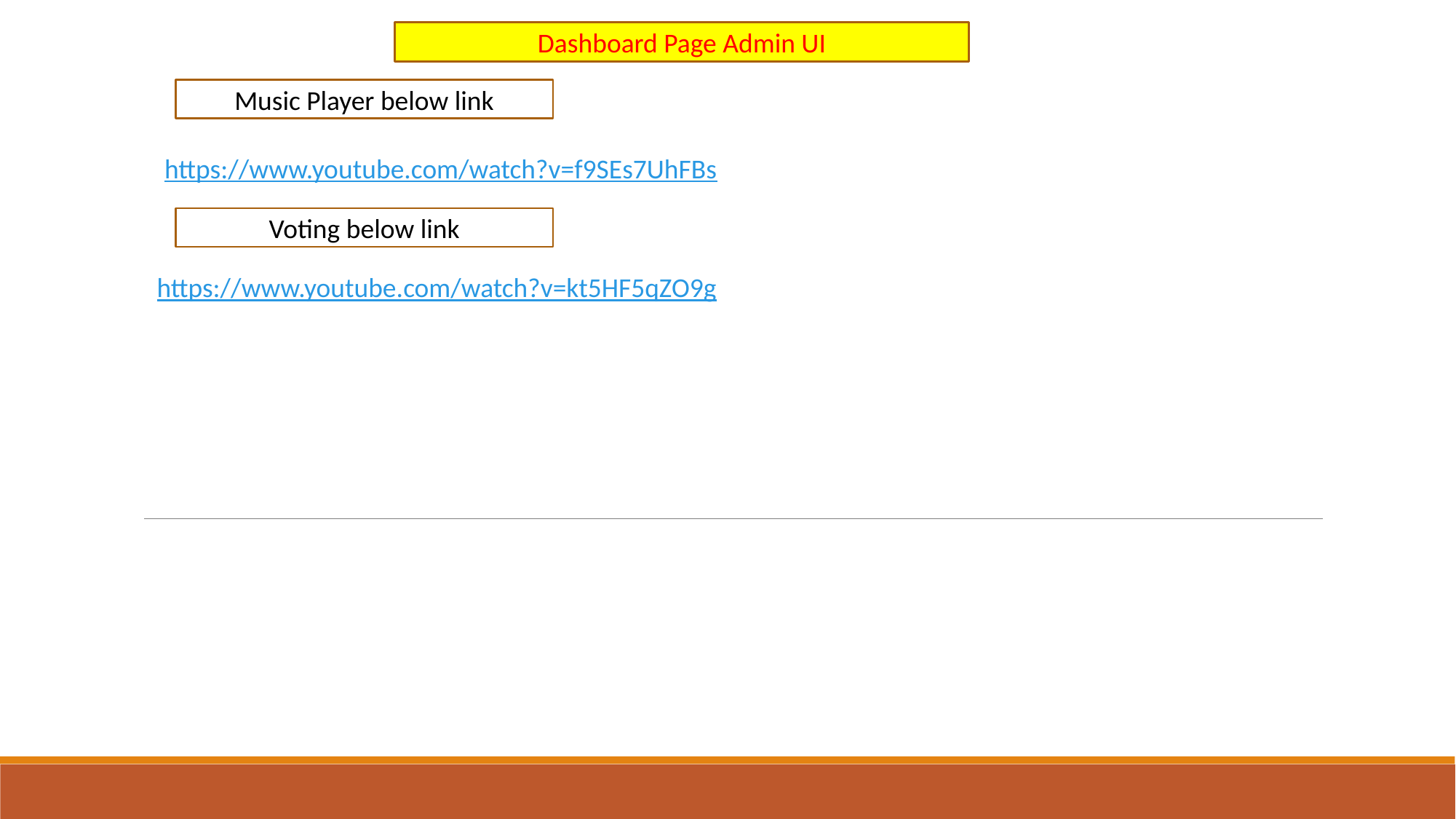

Dashboard Page Admin UI
Music Player below link
https://www.youtube.com/watch?v=f9SEs7UhFBs
Voting below link
https://www.youtube.com/watch?v=kt5HF5qZO9g